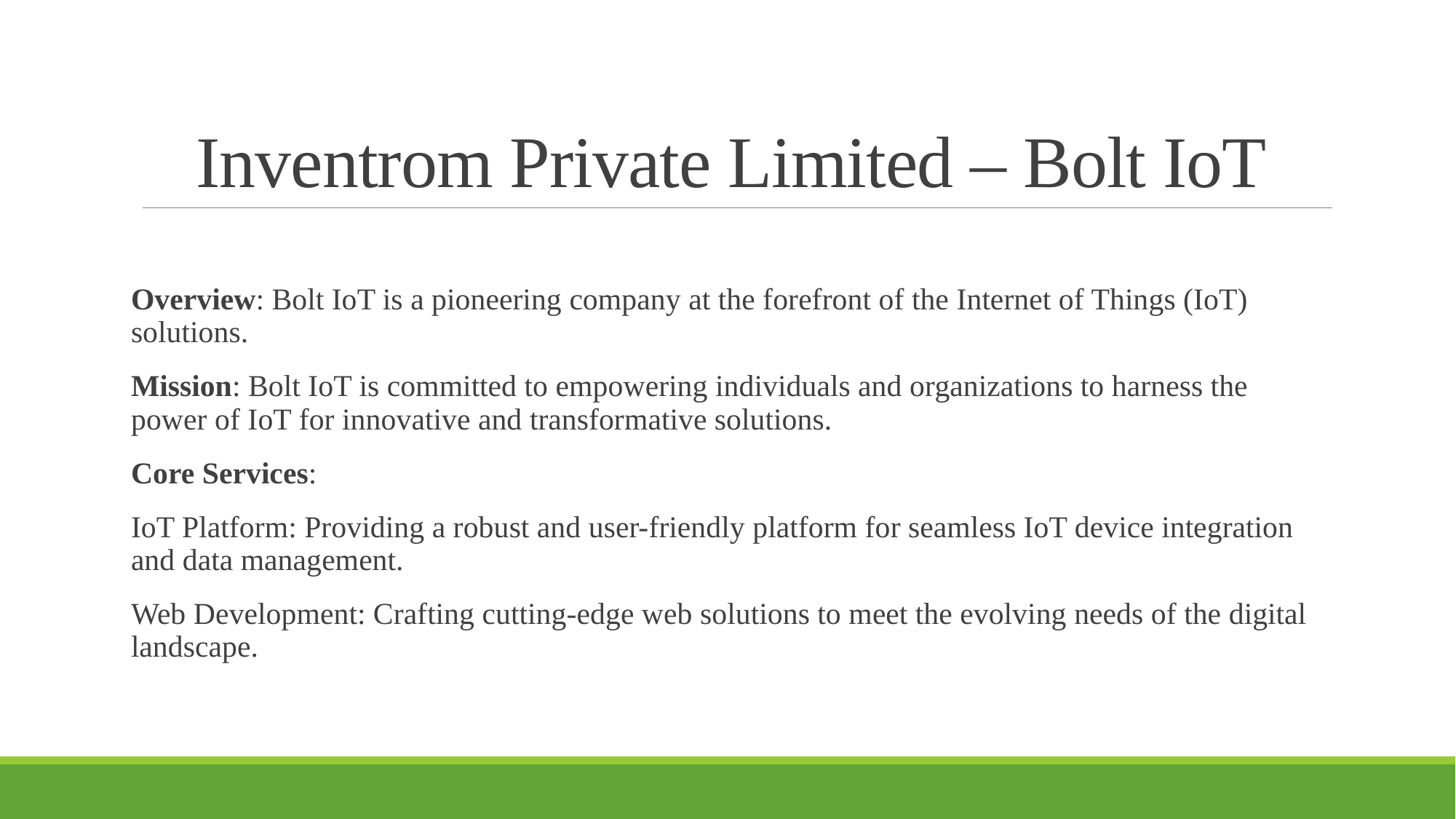

# Inventrom Private Limited – Bolt IoT

Overview: Bolt IoT is a pioneering company at the forefront of the Internet of Things (IoT) solutions.
Mission: Bolt IoT is committed to empowering individuals and organizations to harness the power of IoT for innovative and transformative solutions.
Core Services:
IoT Platform: Providing a robust and user-friendly platform for seamless IoT device integration and data management.
Web Development: Crafting cutting-edge web solutions to meet the evolving needs of the digital landscape.